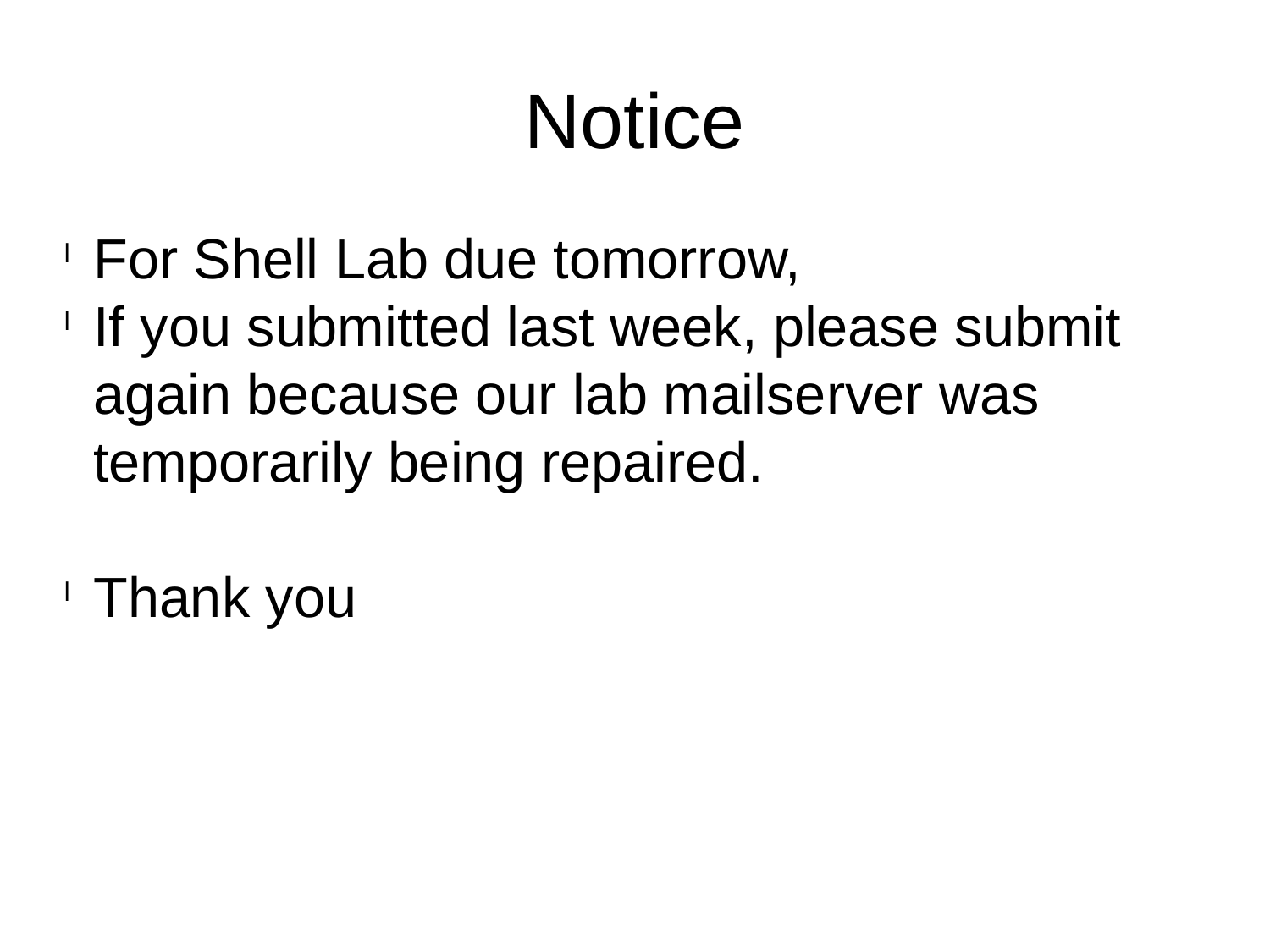

Notice
For Shell Lab due tomorrow,
If you submitted last week, please submit again because our lab mailserver was temporarily being repaired.

Thank you